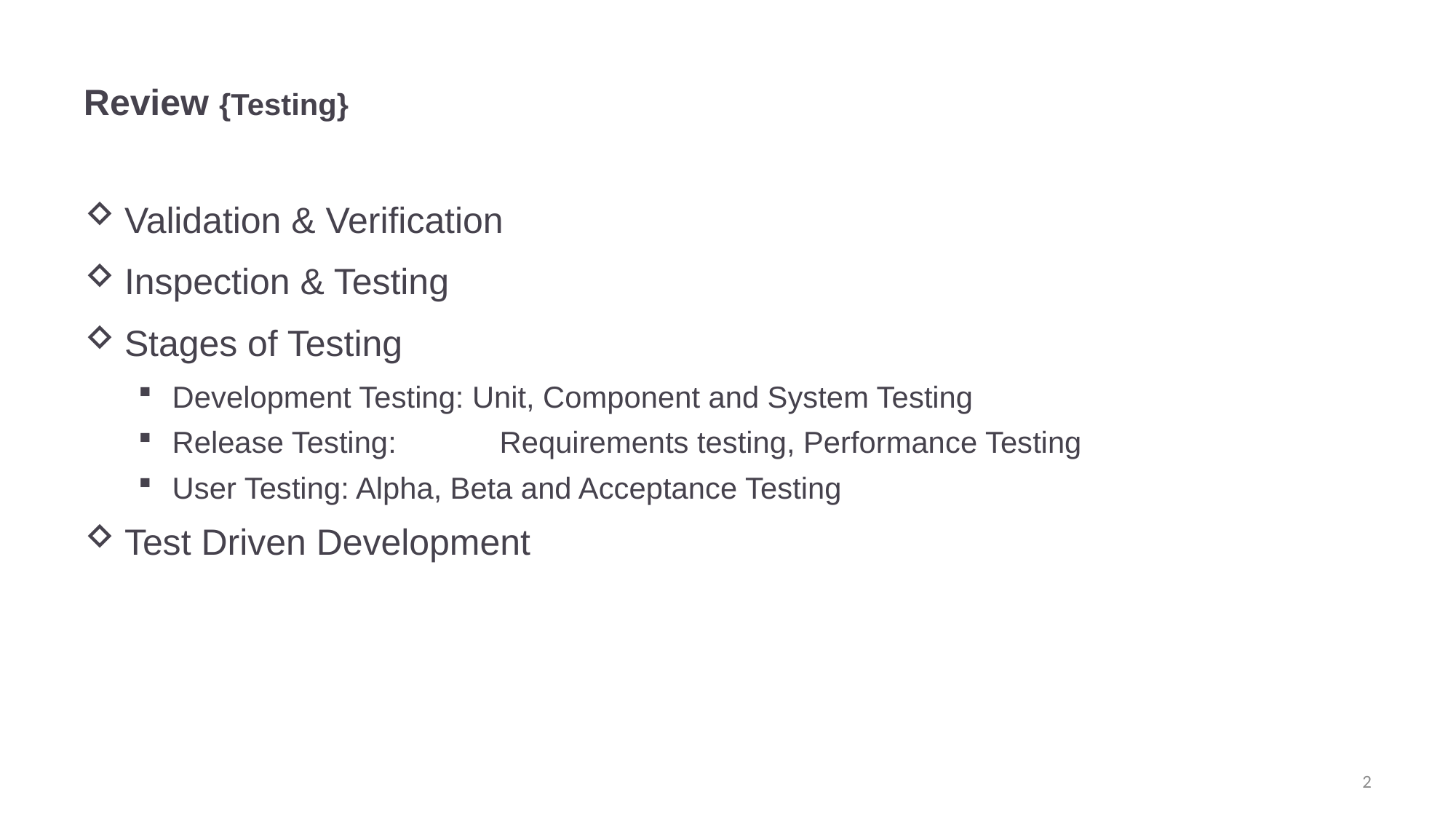

# Review {Testing}
Validation & Verification
Inspection & Testing
Stages of Testing
Development Testing: Unit, Component and System Testing
Release Testing:	Requirements testing, Performance Testing
User Testing: Alpha, Beta and Acceptance Testing
Test Driven Development
2